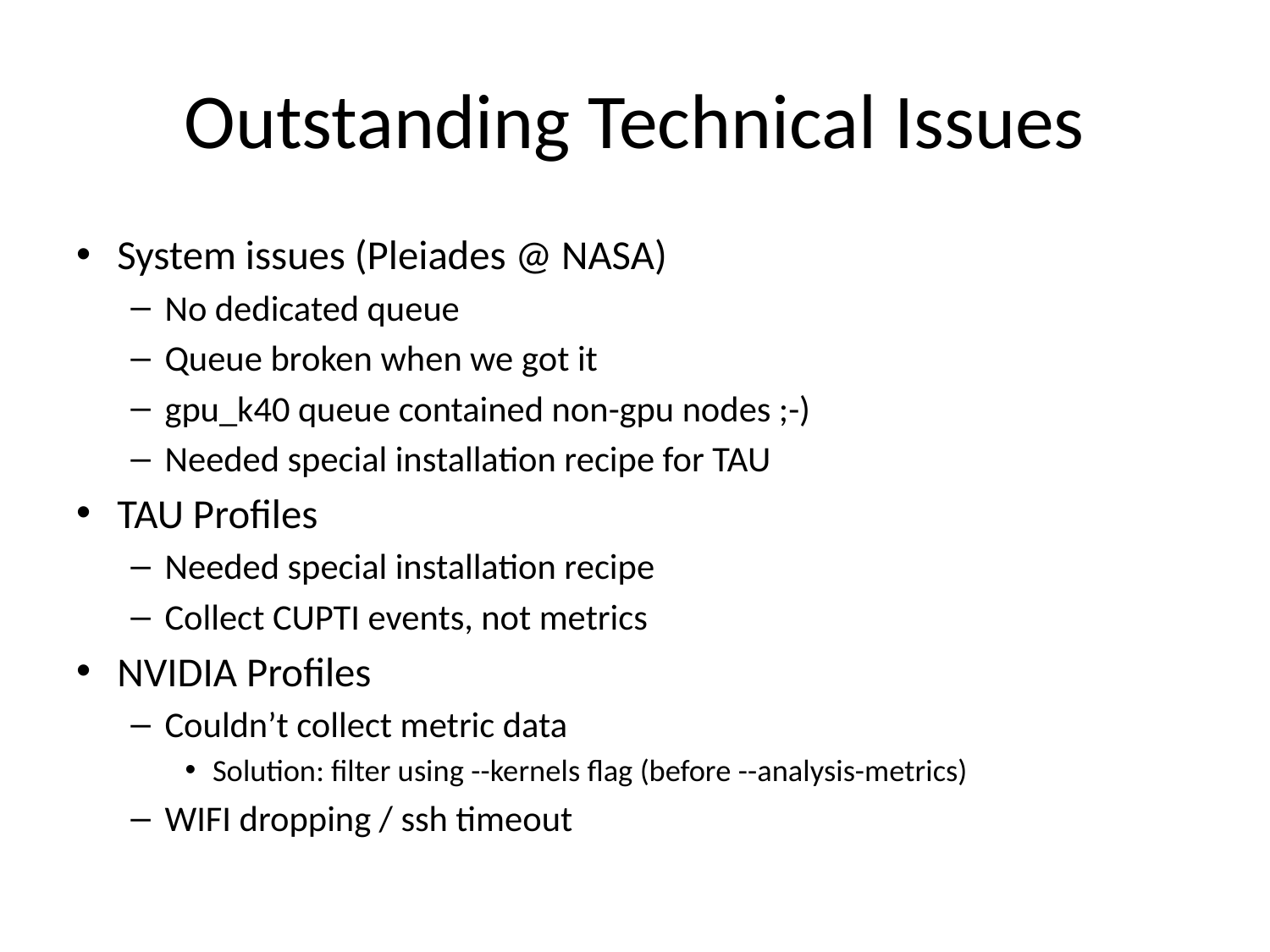

# Outstanding Technical Issues
System issues (Pleiades @ NASA)
No dedicated queue
Queue broken when we got it
gpu_k40 queue contained non-gpu nodes ;-)
Needed special installation recipe for TAU
TAU Profiles
Needed special installation recipe
Collect CUPTI events, not metrics
NVIDIA Profiles
Couldn’t collect metric data
Solution: filter using --kernels flag (before --analysis-metrics)
WIFI dropping / ssh timeout